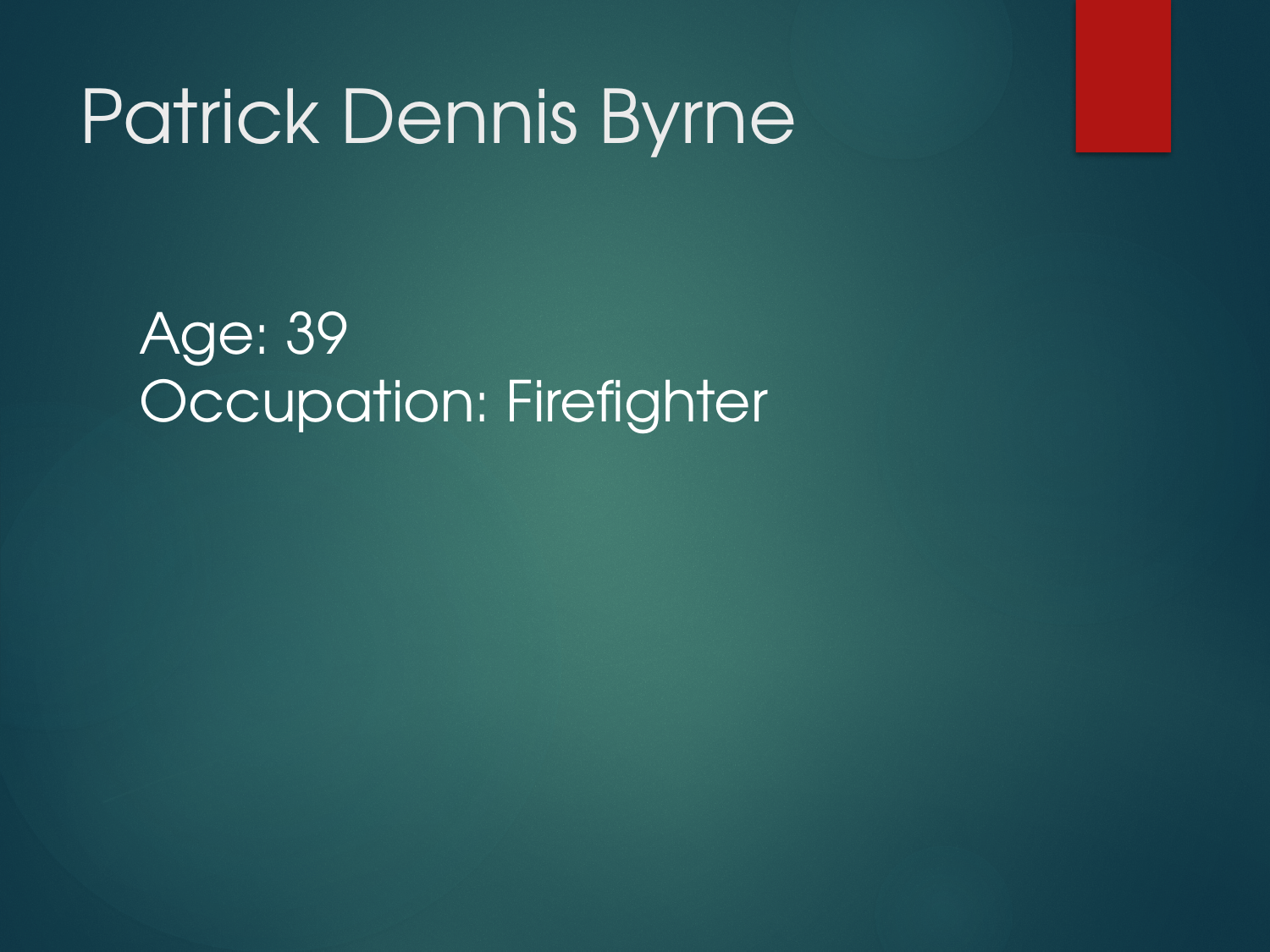

# Patrick Dennis Byrne

Age: 39
Occupation: Firefighter